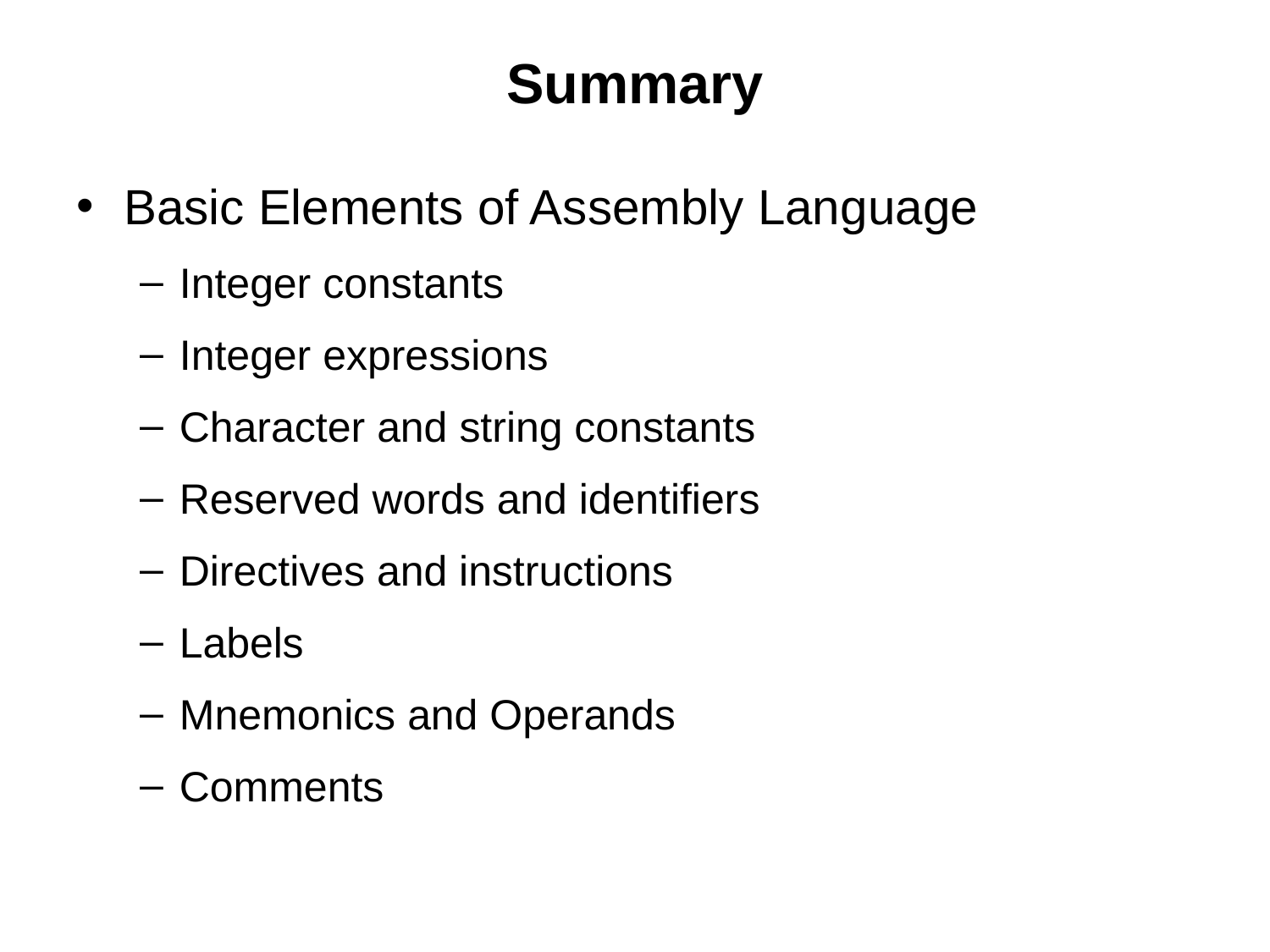

# Summary
Basic Elements of Assembly Language
Integer constants
Integer expressions
Character and string constants
Reserved words and identifiers
Directives and instructions
Labels
Mnemonics and Operands
Comments